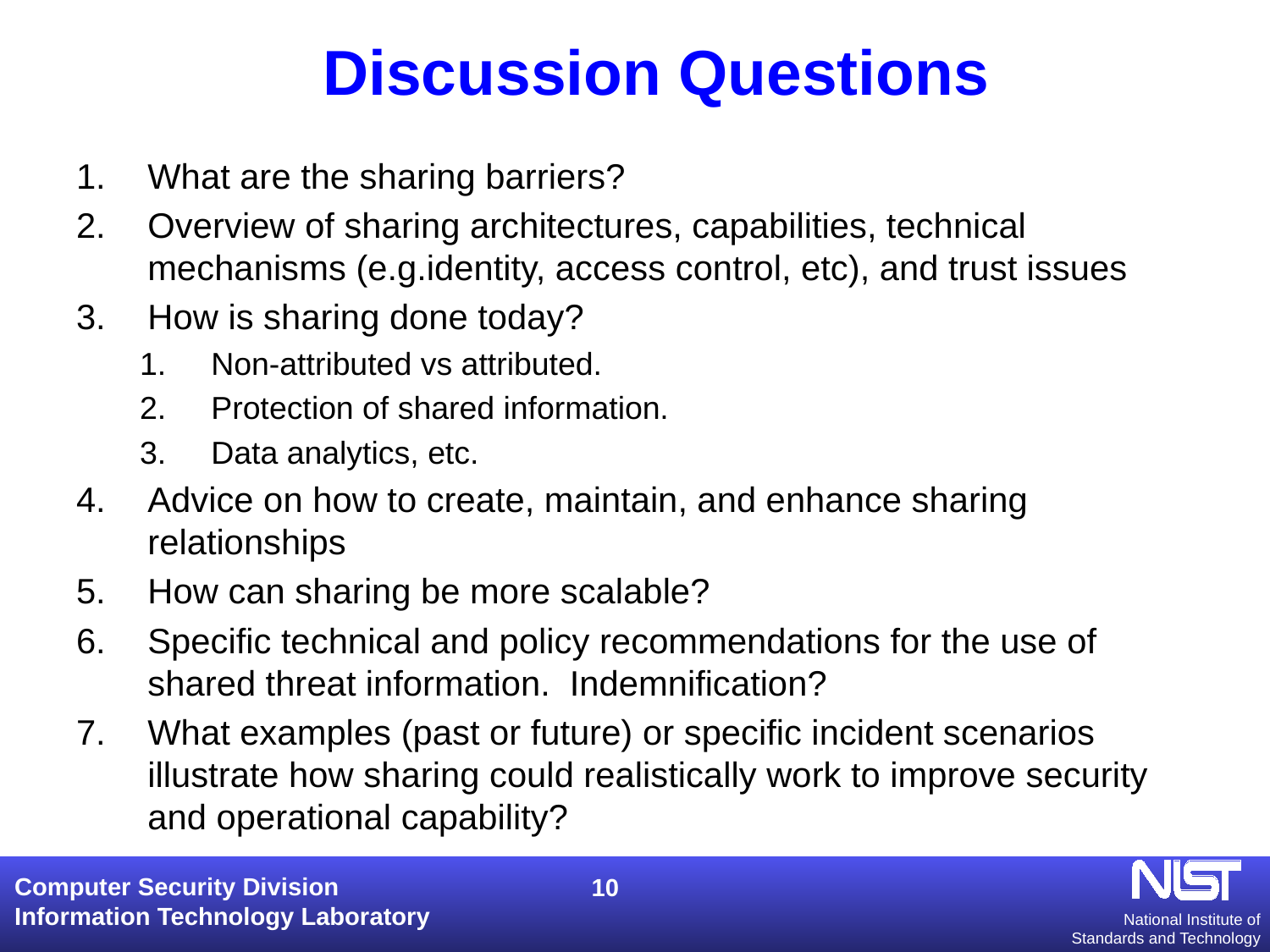

Discussion Questions
What are the sharing barriers?
Overview of sharing architectures, capabilities, technical mechanisms (e.g.identity, access control, etc), and trust issues
How is sharing done today?
Non-attributed vs attributed.
Protection of shared information.
Data analytics, etc.
Advice on how to create, maintain, and enhance sharing relationships
How can sharing be more scalable?
Specific technical and policy recommendations for the use of shared threat information.  Indemnification?
What examples (past or future) or specific incident scenarios illustrate how sharing could realistically work to improve security and operational capability?

10